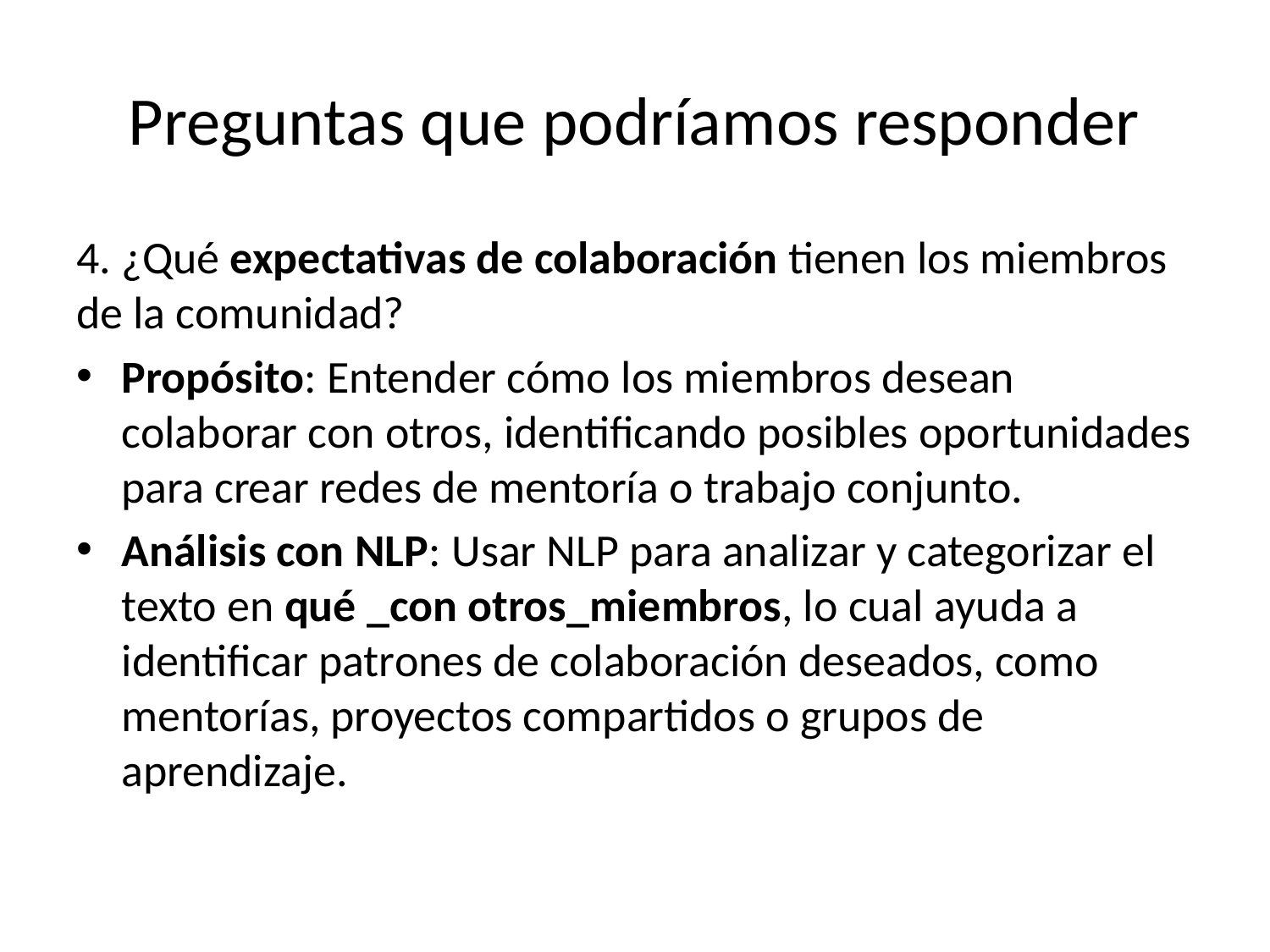

# Preguntas que podríamos responder
4. ¿Qué expectativas de colaboración tienen los miembros de la comunidad?
Propósito: Entender cómo los miembros desean colaborar con otros, identificando posibles oportunidades para crear redes de mentoría o trabajo conjunto.
Análisis con NLP: Usar NLP para analizar y categorizar el texto en qué _con otros_miembros, lo cual ayuda a identificar patrones de colaboración deseados, como mentorías, proyectos compartidos o grupos de aprendizaje.